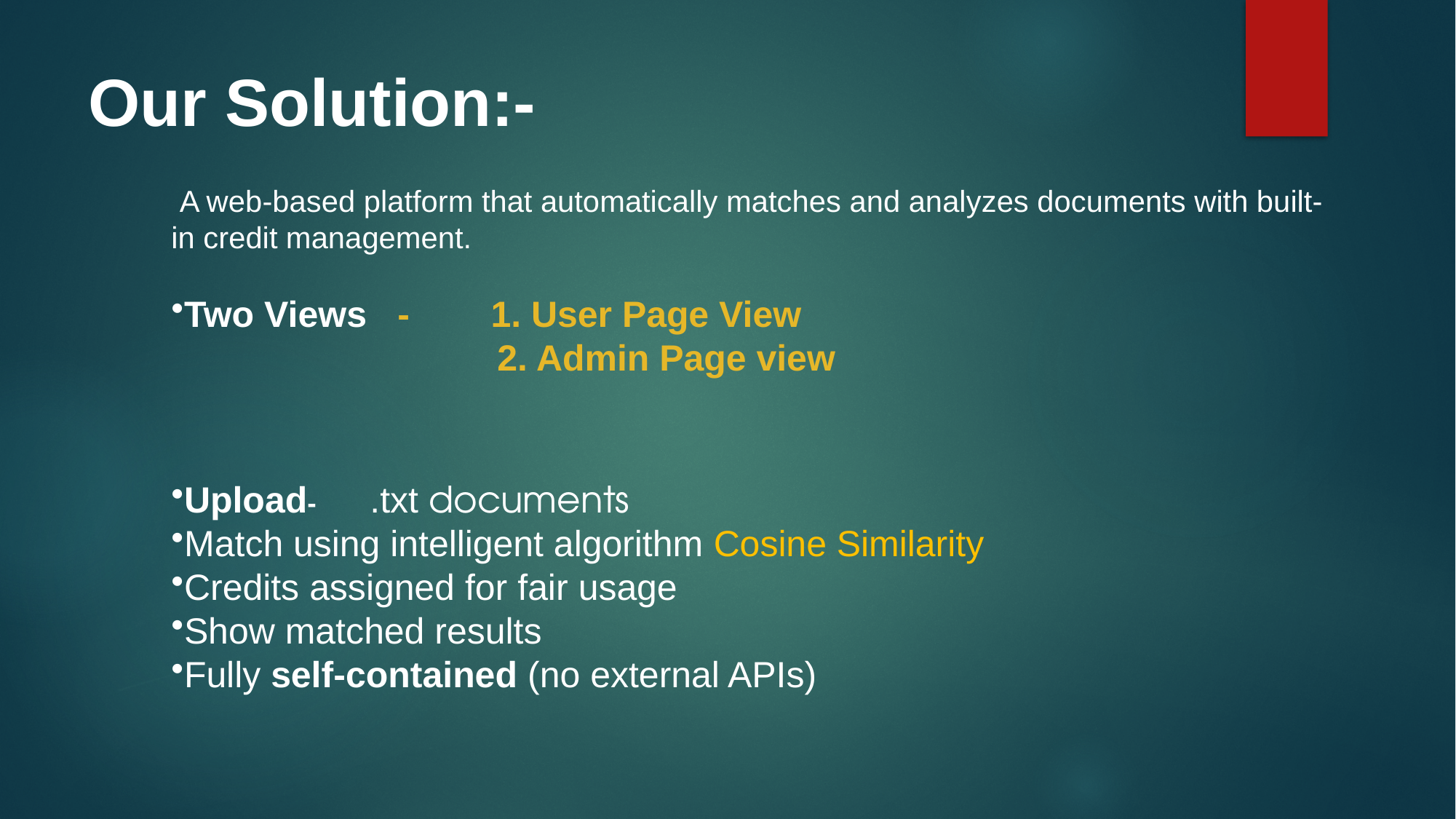

# Our Solution:-
 A web-based platform that automatically matches and analyzes documents with built-in credit management.

Two Views   -        1. User Page View
                                2. Admin Page view

Upload-       .txt documents
Match using intelligent algorithm Cosine Similarity
Credits assigned for fair usage
Show matched results
Fully self-contained (no external APIs)